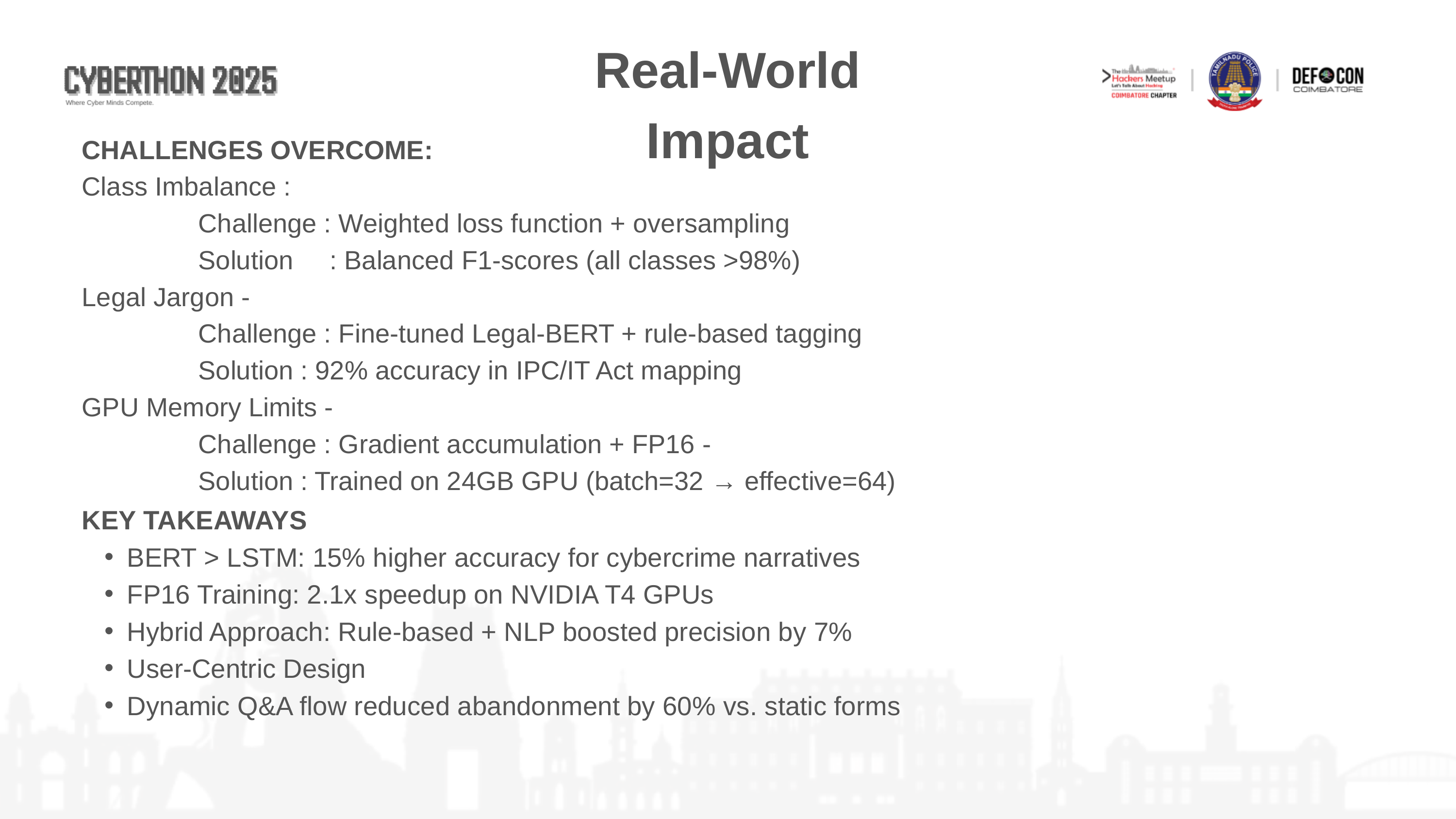

Real-World Impact

CHALLENGES OVERCOME:
Class Imbalance :
                Challenge : Weighted loss function + oversampling
                Solution     : Balanced F1-scores (all classes >98%)
Legal Jargon -
                Challenge : Fine-tuned Legal-BERT + rule-based tagging
                Solution : 92% accuracy in IPC/IT Act mapping
GPU Memory Limits -
                Challenge : Gradient accumulation + FP16 -
                Solution : Trained on 24GB GPU (batch=32 → effective=64)

KEY TAKEAWAYS
BERT > LSTM: 15% higher accuracy for cybercrime narratives
FP16 Training: 2.1x speedup on NVIDIA T4 GPUs
Hybrid Approach: Rule-based + NLP boosted precision by 7%
User-Centric Design
Dynamic Q&A flow reduced abandonment by 60% vs. static forms